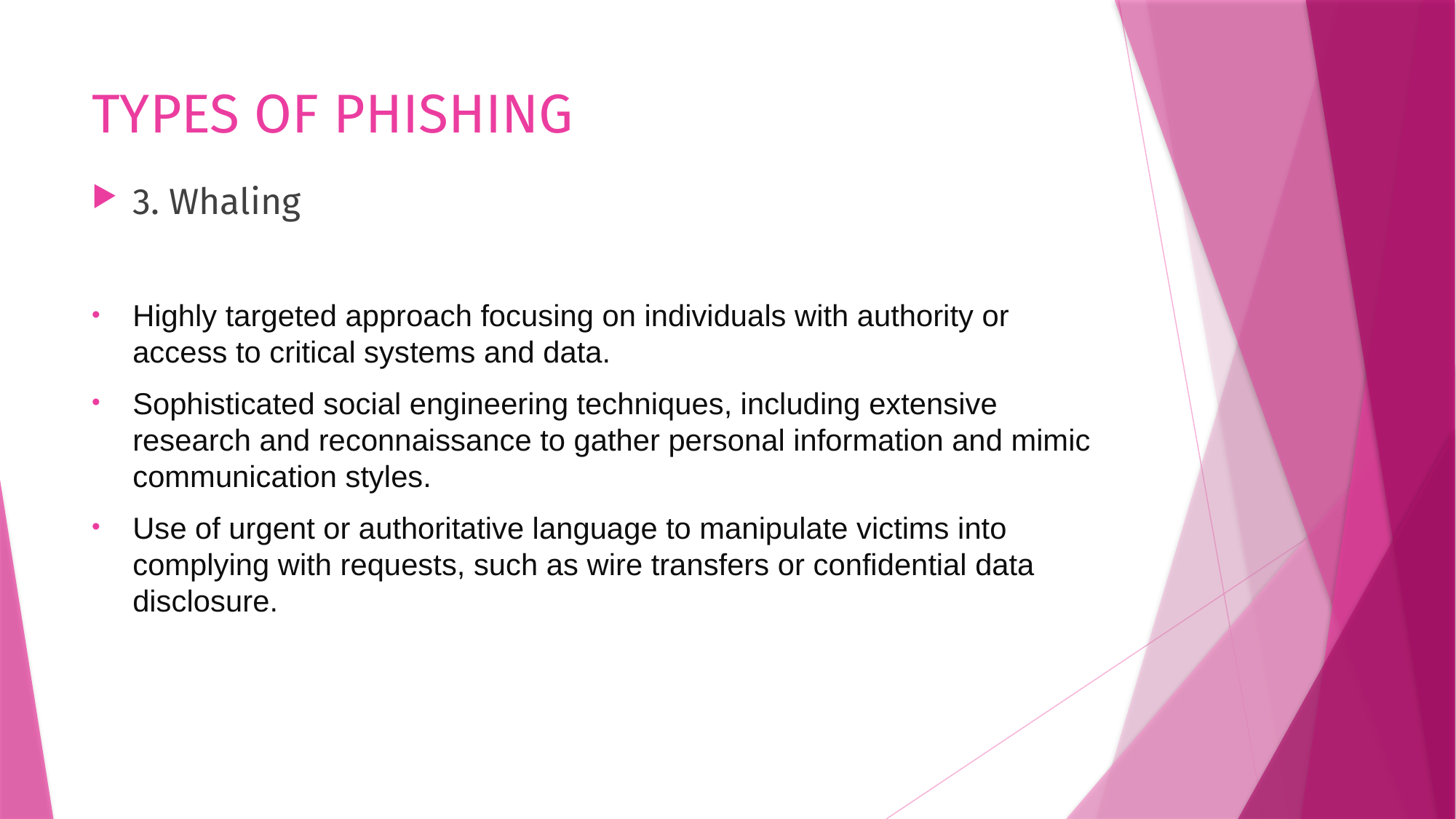

# TYPES OF PHISHING
3. Whaling

Highly targeted approach focusing on individuals with authority or access to critical systems and data.
Sophisticated social engineering techniques, including extensive research and reconnaissance to gather personal information and mimic communication styles.
Use of urgent or authoritative language to manipulate victims into complying with requests, such as wire transfers or confidential data disclosure.